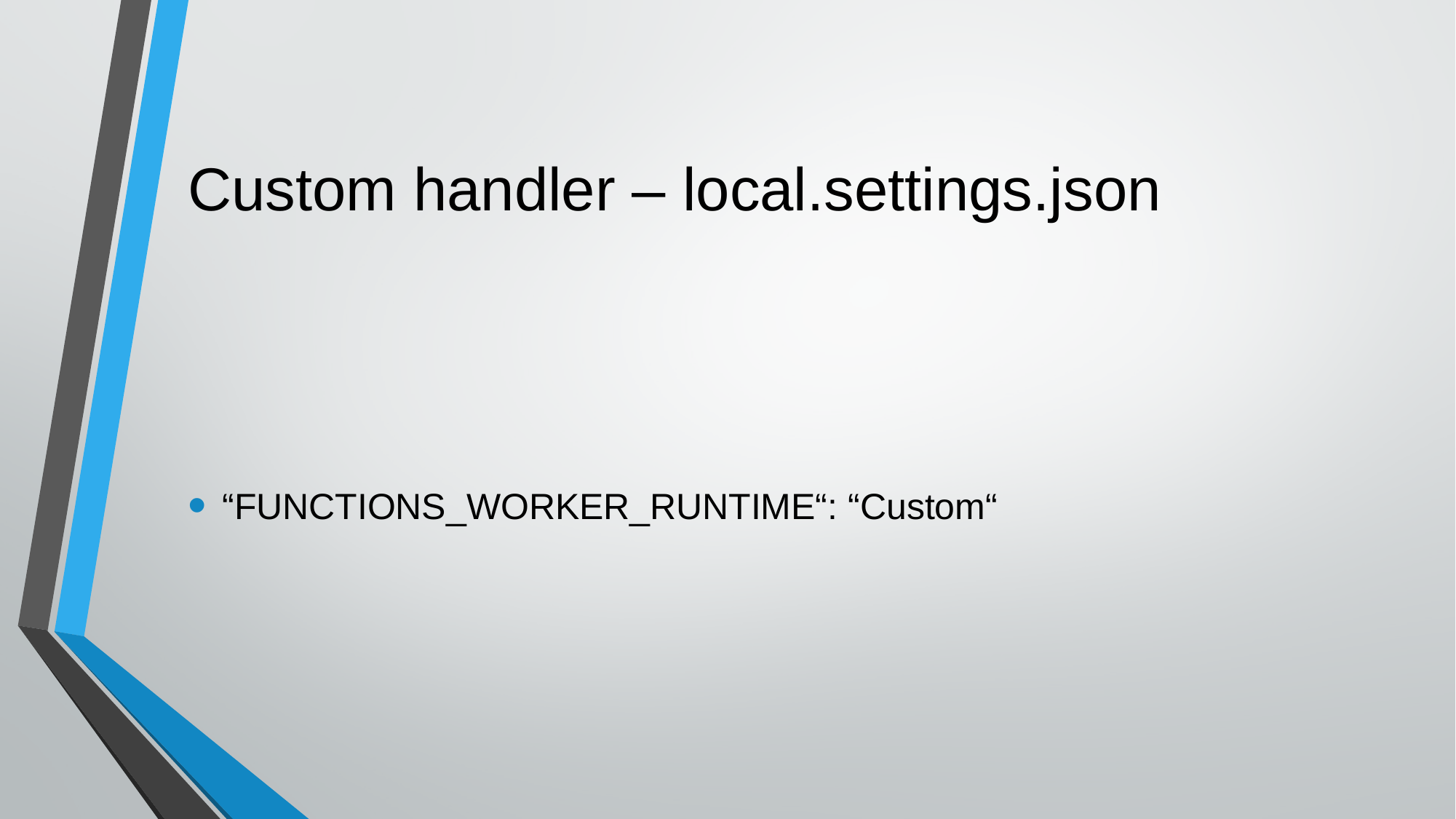

# Custom handler – local.settings.json
“FUNCTIONS_WORKER_RUNTIME“: “Custom“